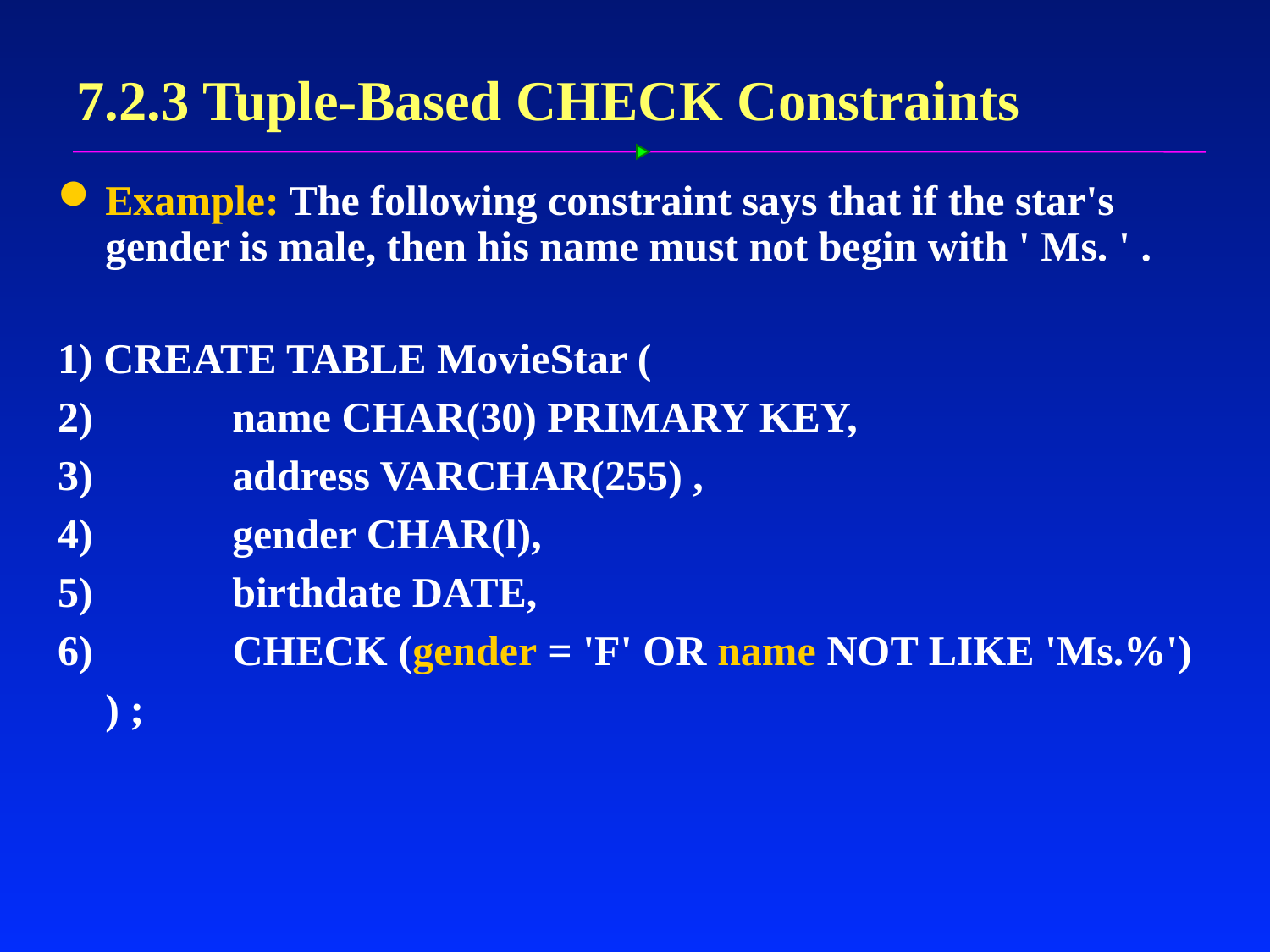

# 7.2.3 Tuple-Based CHECK Constraints

Example: The following constraint says that if the star's gender is male, then his name must not begin with ' Ms. ' .

1) CREATE TABLE MovieStar (
2) 		name CHAR(30) PRIMARY KEY,
3) 		address VARCHAR(255) ,
4) 		gender CHAR(l),
5) 		birthdate DATE,
6) 		CHECK (gender = 'F' OR name NOT LIKE 'Ms.%')
	) ;